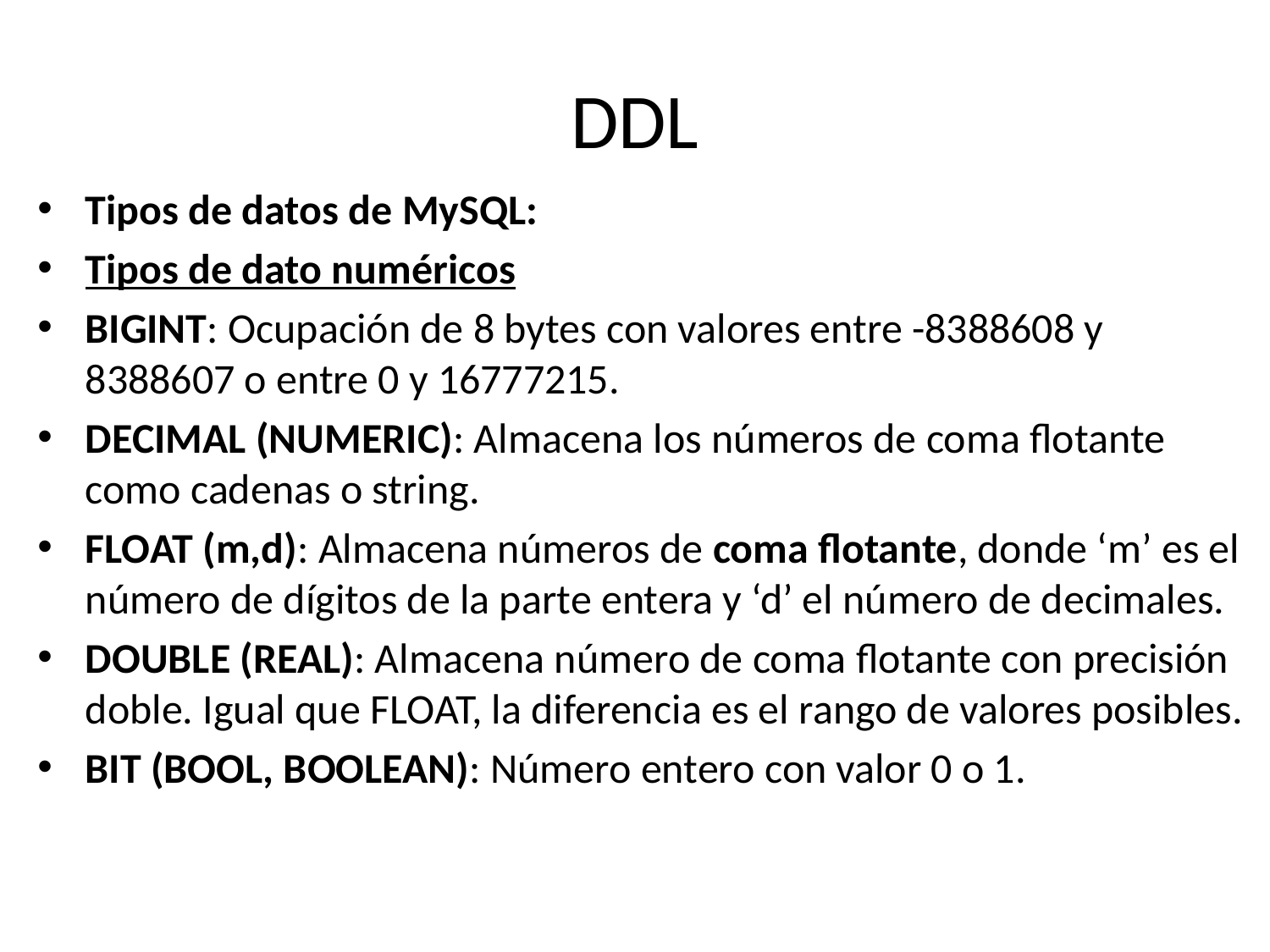

# DDL
Tipos de datos de MySQL:
Tipos de dato numéricos
BIGINT: Ocupación de 8 bytes con valores entre -8388608 y 8388607 o entre 0 y 16777215.
DECIMAL (NUMERIC): Almacena los números de coma flotante como cadenas o string.
FLOAT (m,d): Almacena números de coma flotante, donde ‘m’ es el número de dígitos de la parte entera y ‘d’ el número de decimales.
DOUBLE (REAL): Almacena número de coma flotante con precisión doble. Igual que FLOAT, la diferencia es el rango de valores posibles.
BIT (BOOL, BOOLEAN): Número entero con valor 0 o 1.